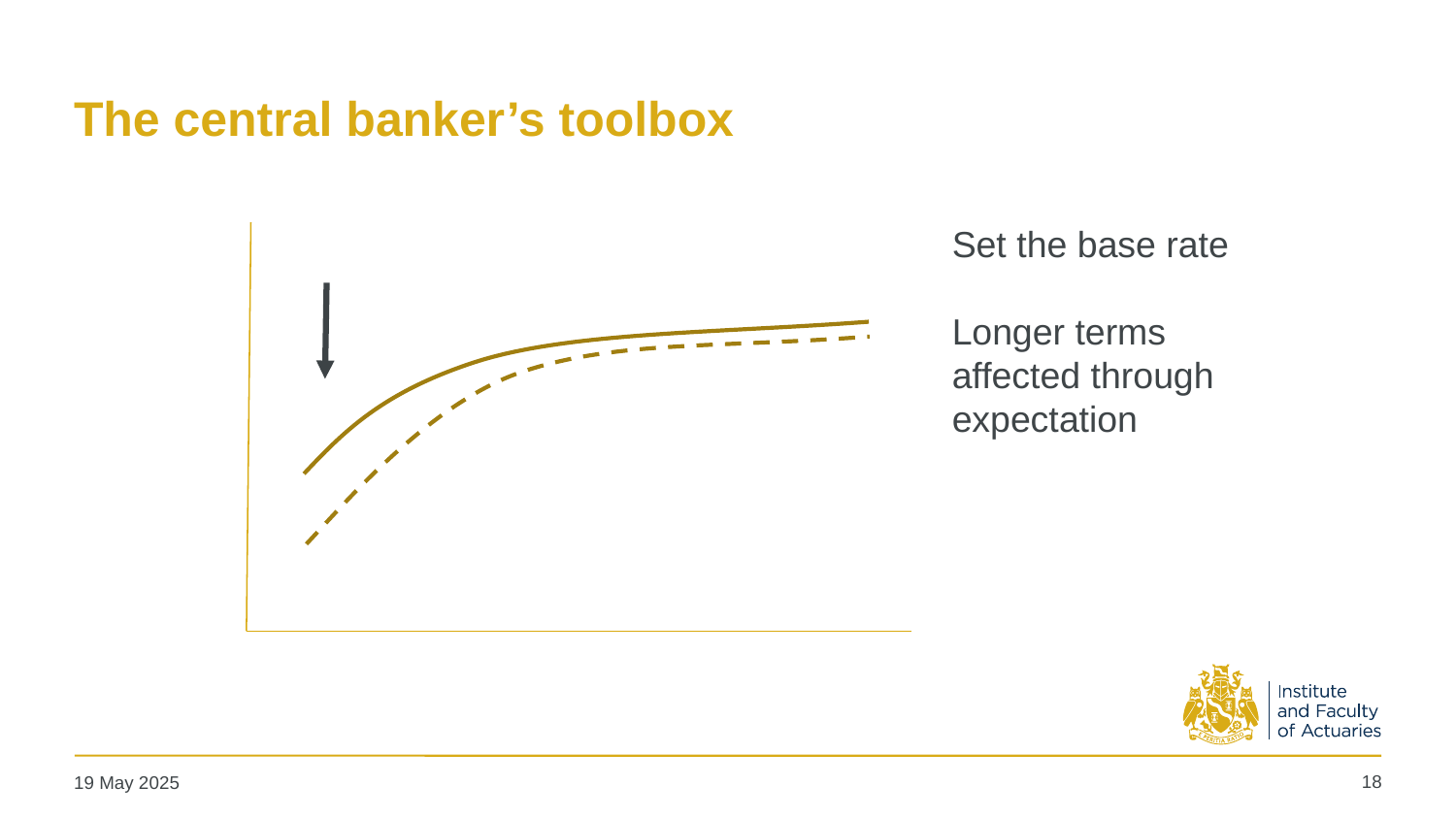

# The central banker’s toolbox

Set the base rate

Longer terms affected through expectation

18
19 May 2025